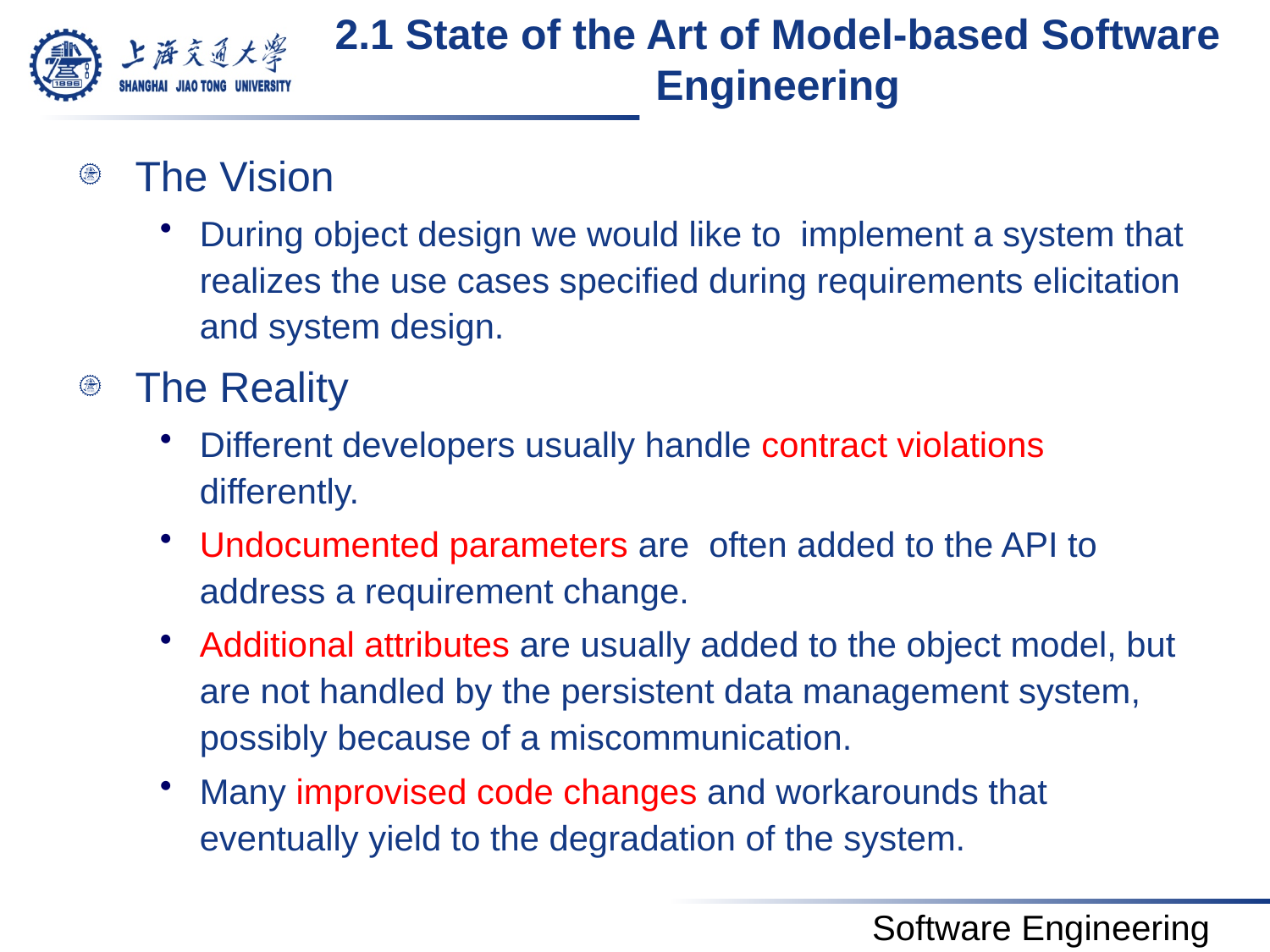

# 2.1 State of the Art of Model-based Software Engineering
The Vision
During object design we would like to  implement a system that realizes the use cases specified during requirements elicitation and system design.
The Reality
Different developers usually handle contract violations differently.
Undocumented parameters are  often added to the API to address a requirement change.
Additional attributes are usually added to the object model, but are not handled by the persistent data management system, possibly because of a miscommunication.
Many improvised code changes and workarounds that eventually yield to the degradation of the system.